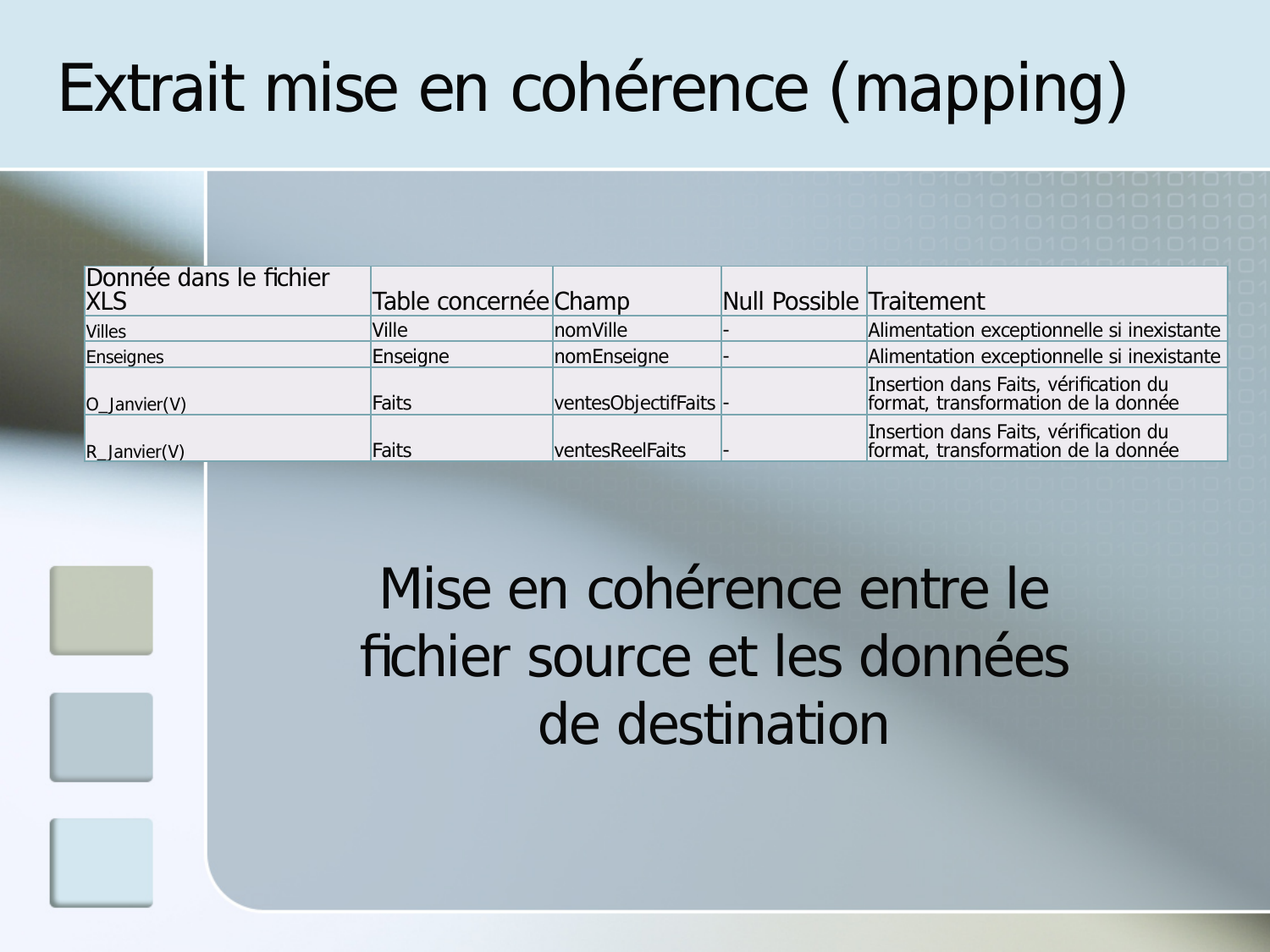

# Extrait mise en cohérence (mapping)
| Donnée dans le fichier XLS | Table concernée | Champ | Null Possible | Traitement |
| --- | --- | --- | --- | --- |
| Villes | Ville | nomVille | - | Alimentation exceptionnelle si inexistante |
| Enseignes | Enseigne | nomEnseigne | - | Alimentation exceptionnelle si inexistante |
| O\_Janvier(V) | Faits | ventesObjectifFaits | - | Insertion dans Faits, vérification du format, transformation de la donnée |
| R\_Janvier(V) | Faits | ventesReelFaits | - | Insertion dans Faits, vérification du format, transformation de la donnée |
Mise en cohérence entre le fichier source et les données de destination